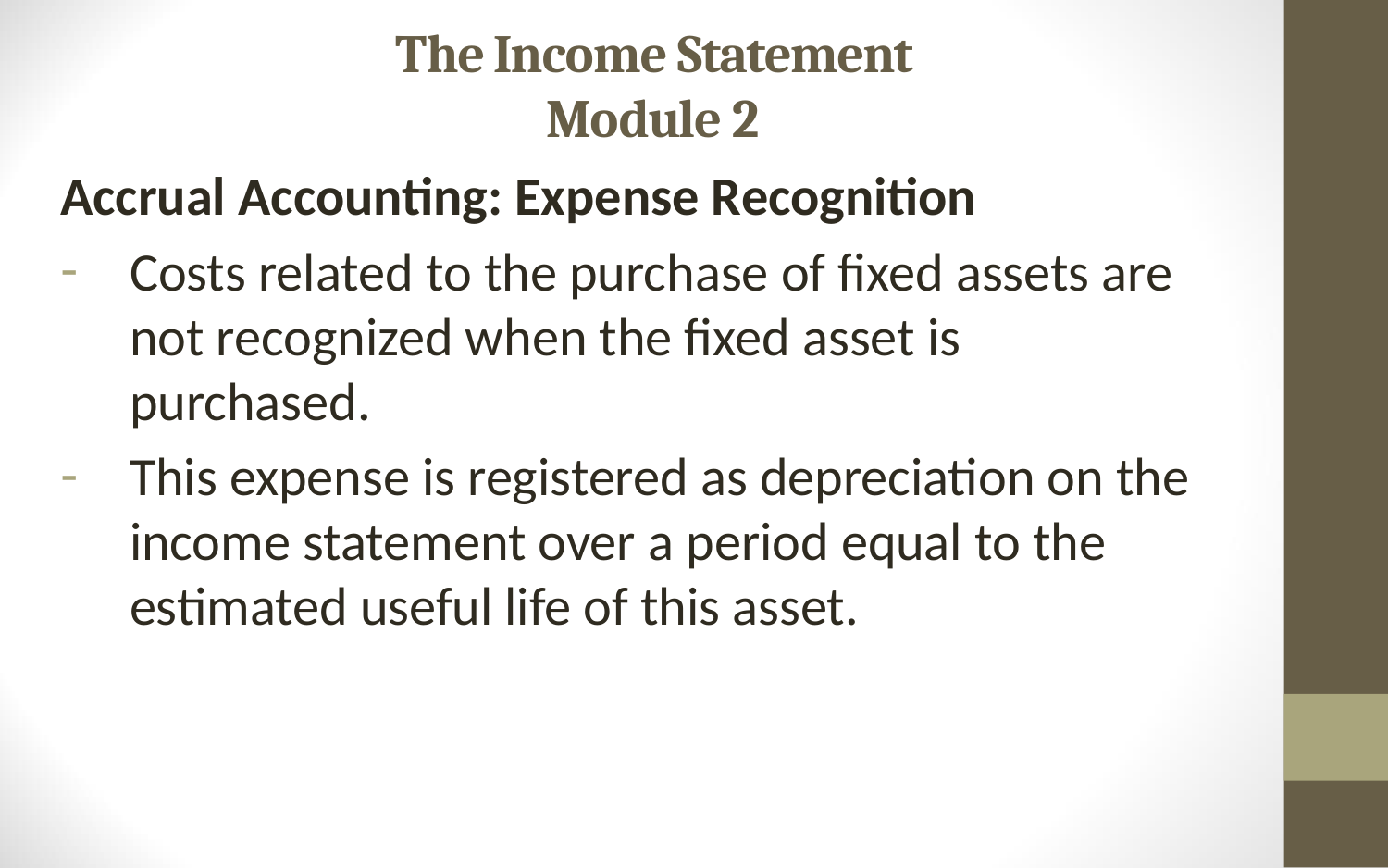

# The Income Statement Module 2
Accrual Accounting: Expense Recognition
Costs related to the purchase of fixed assets are not recognized when the fixed asset is purchased.
This expense is registered as depreciation on the income statement over a period equal to the estimated useful life of this asset.